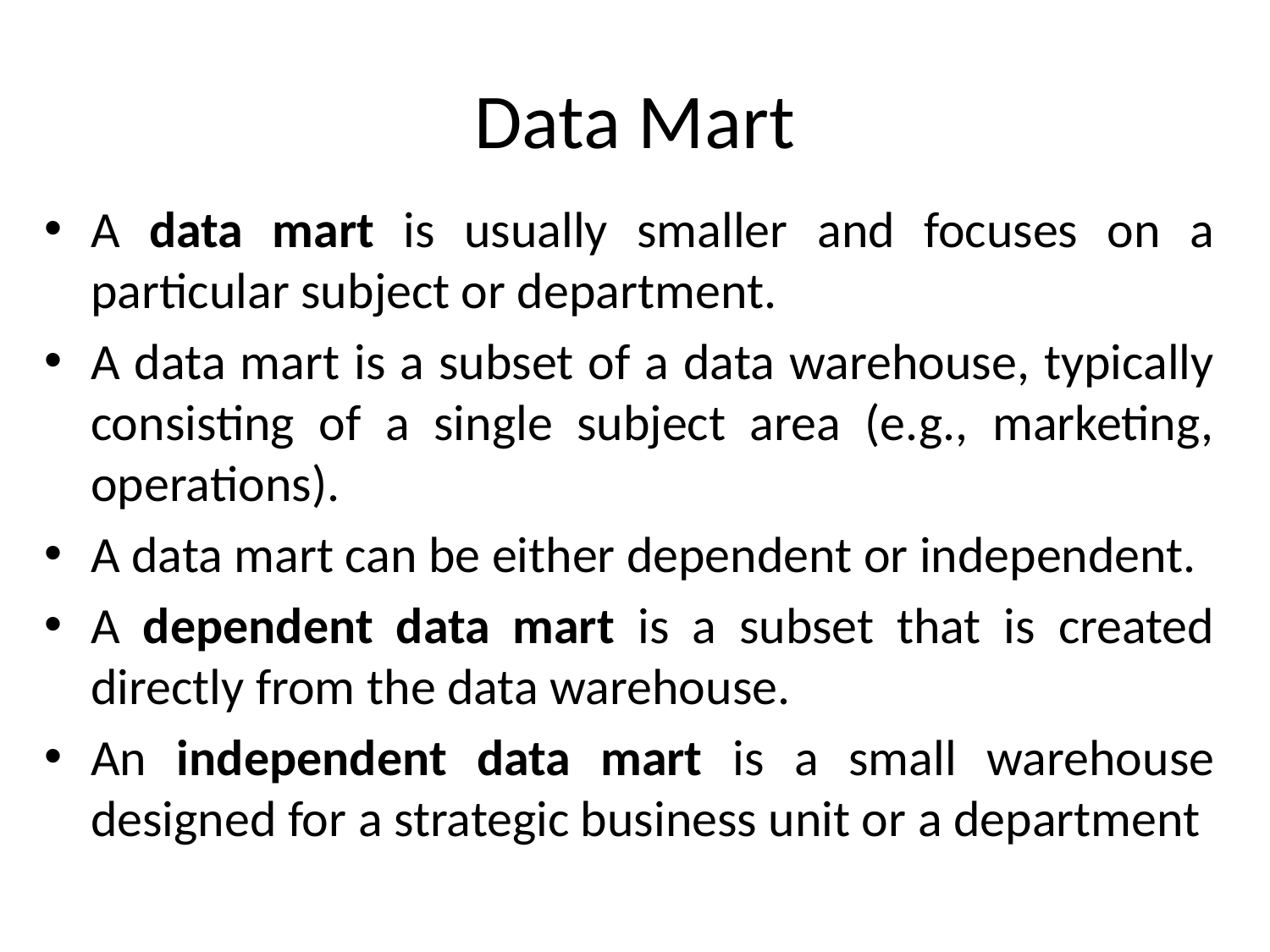

# Data Mart
A data mart is usually smaller and focuses on a particular subject or department.
A data mart is a subset of a data warehouse, typically consisting of a single subject area (e.g., marketing, operations).
A data mart can be either dependent or independent.
A dependent data mart is a subset that is created directly from the data warehouse.
An independent data mart is a small warehouse designed for a strategic business unit or a department